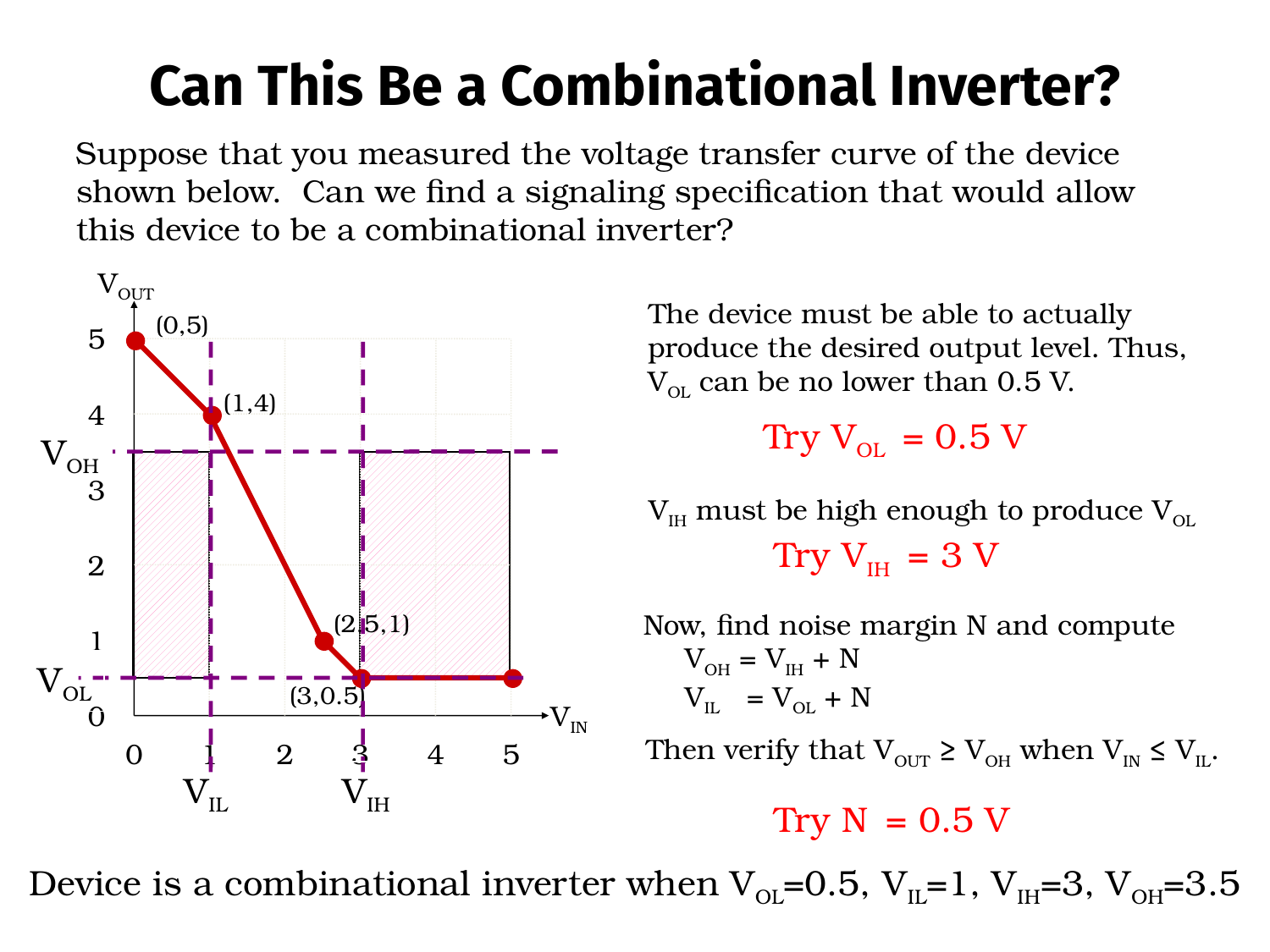

# Can This Be a Combinational Inverter?
Suppose that you measured the voltage transfer curve of the device shown below.  Can we find a signaling specification that would allow this device to be a combinational inverter?
VOUT

(0,5)
5

(1,4)
4

3
2

(2.5,1)
1

(3,0.5)
0
VIN

0
1
2
3
4
5
The device must be able to actually produce the desired output level. Thus, VOL can be no lower than 0.5 V.

VIL
VOH

VIH
Try VOL  = 0.5 V

VIH must be high enough to produce VOL
Try VIH  = 3 V
Now, find noise margin N and compute
 VOH = VIH + N
 VIL   = VOL + N
VOL

Then verify that VOUT ≥ VOH when VIN ≤ VIL.
Try N  = 0.5 V
Device is a combinational inverter when VOL=0.5, VIL=1, VIH=3, VOH=3.5